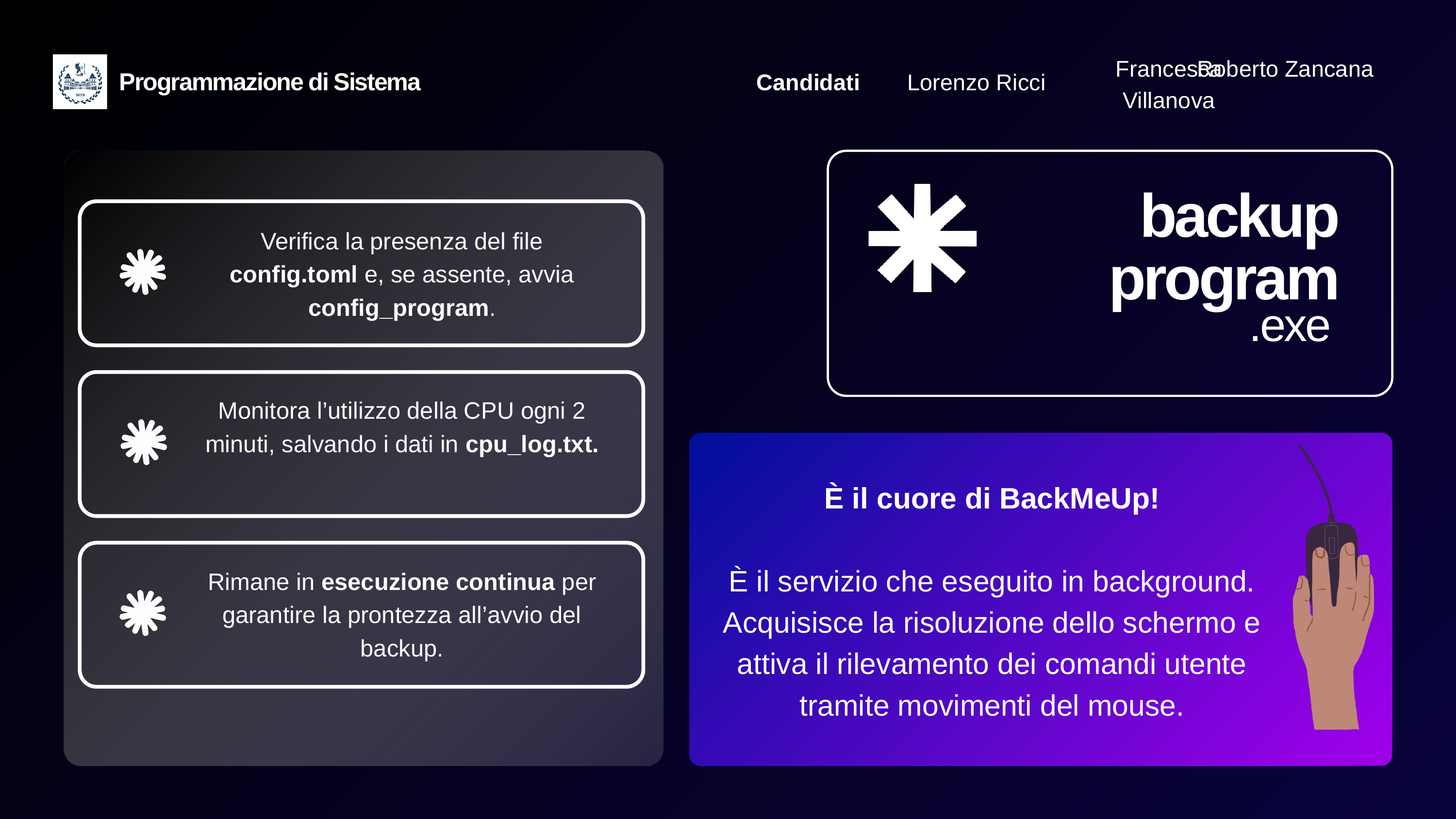

Francesca Villanova
Roberto Zancana

Programmazione di Sistema
Candidati
Lorenzo Ricci

backup
program

Verifica la presenza del file config.toml e, se assente, avvia config_program.

.exe

Monitora l’utilizzo della CPU ogni 2 minuti, salvando i dati in cpu_log.txt.

È il cuore di BackMeUp!

È il servizio che eseguito in background.
Acquisisce la risoluzione dello schermo e attiva il rilevamento dei comandi utente tramite movimenti del mouse.

Rimane in esecuzione continua per garantire la prontezza all’avvio del backup.